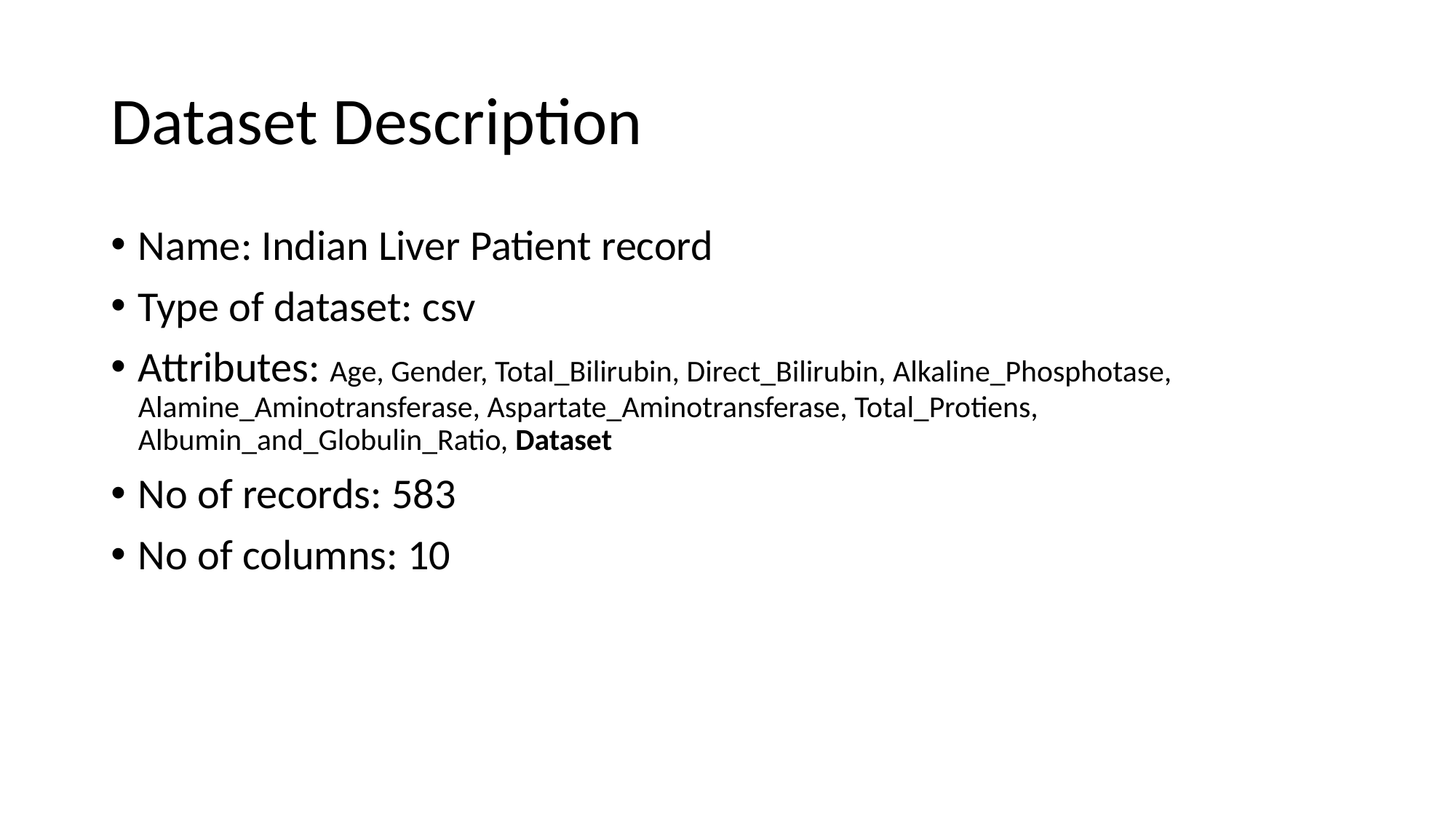

# Dataset Description
Name: Indian Liver Patient record
Type of dataset: csv
Attributes: Age, Gender, Total_Bilirubin, Direct_Bilirubin, Alkaline_Phosphotase, Alamine_Aminotransferase, Aspartate_Aminotransferase, Total_Protiens, Albumin_and_Globulin_Ratio, Dataset
No of records: 583
No of columns: 10